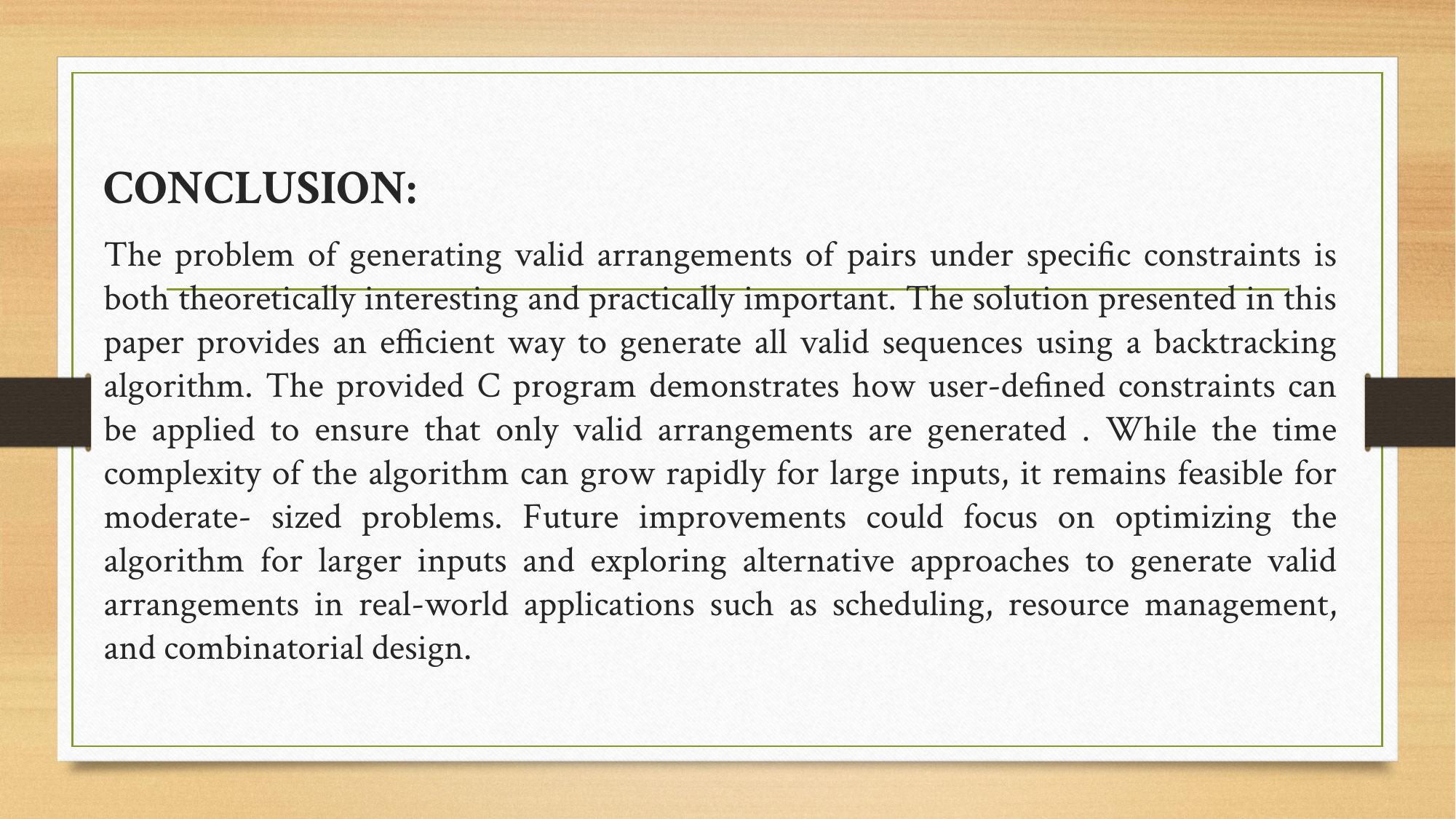

CONCLUSION:
The problem of generating valid arrangements of pairs under specific constraints is both theoretically interesting and practically important. The solution presented in this paper provides an efficient way to generate all valid sequences using a backtracking algorithm. The provided C program demonstrates how user-defined constraints can be applied to ensure that only valid arrangements are generated . While the time complexity of the algorithm can grow rapidly for large inputs, it remains feasible for moderate- sized problems. Future improvements could focus on optimizing the algorithm for larger inputs and exploring alternative approaches to generate valid arrangements in real-world applications such as scheduling, resource management, and combinatorial design.